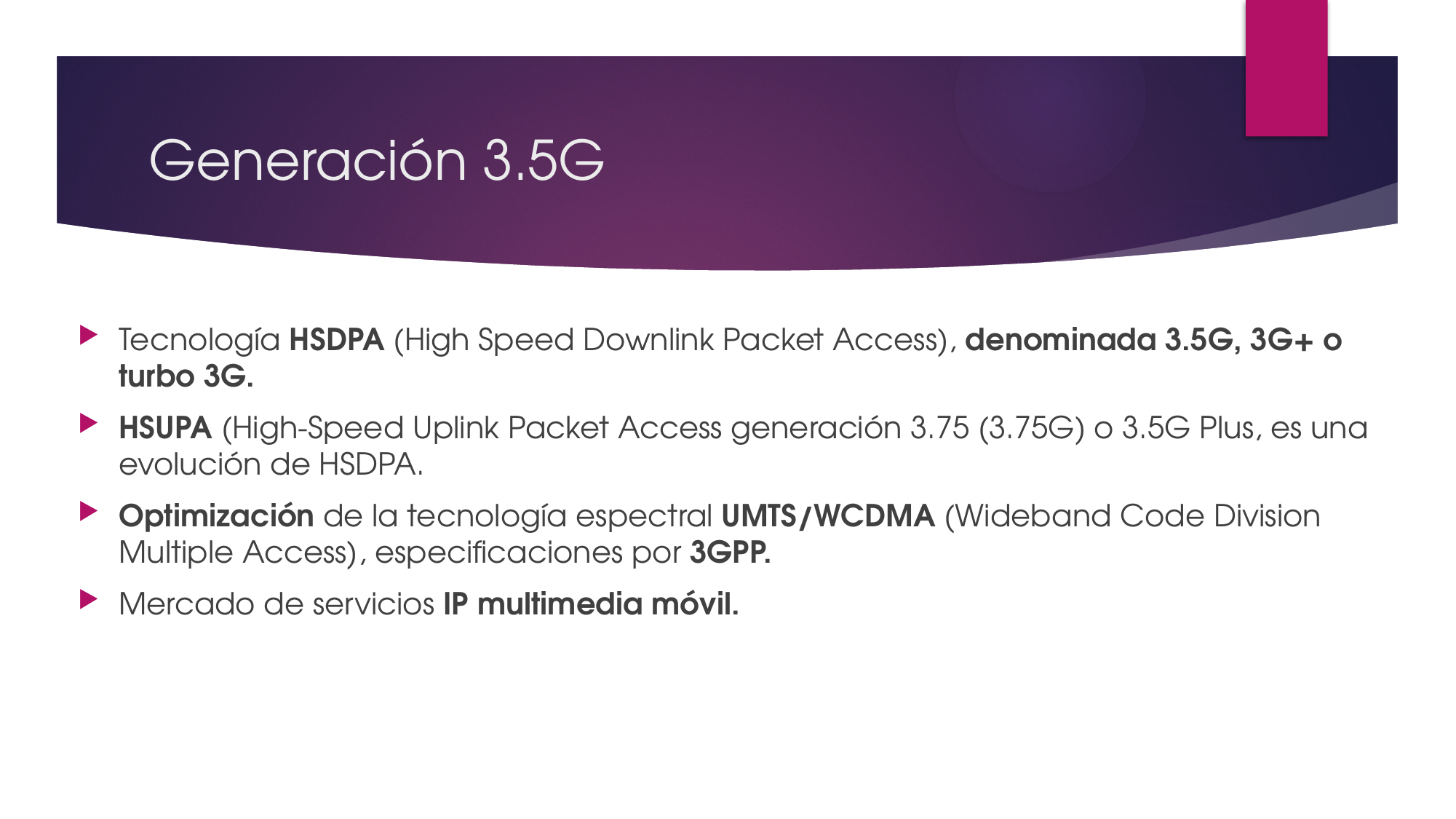

# Generación 3.5G
Tecnología HSDPA (High Speed Downlink Packet Access), denominada 3.5G, 3G+ o turbo 3G.
HSUPA (High-Speed Uplink Packet Access generación 3.75 (3.75G) o 3.5G Plus, es una evolución de HSDPA.
Optimización de la tecnología espectral UMTS/WCDMA (Wideband Code Division Multiple Access), especificaciones por 3GPP.
Mercado de servicios IP multimedia móvil.